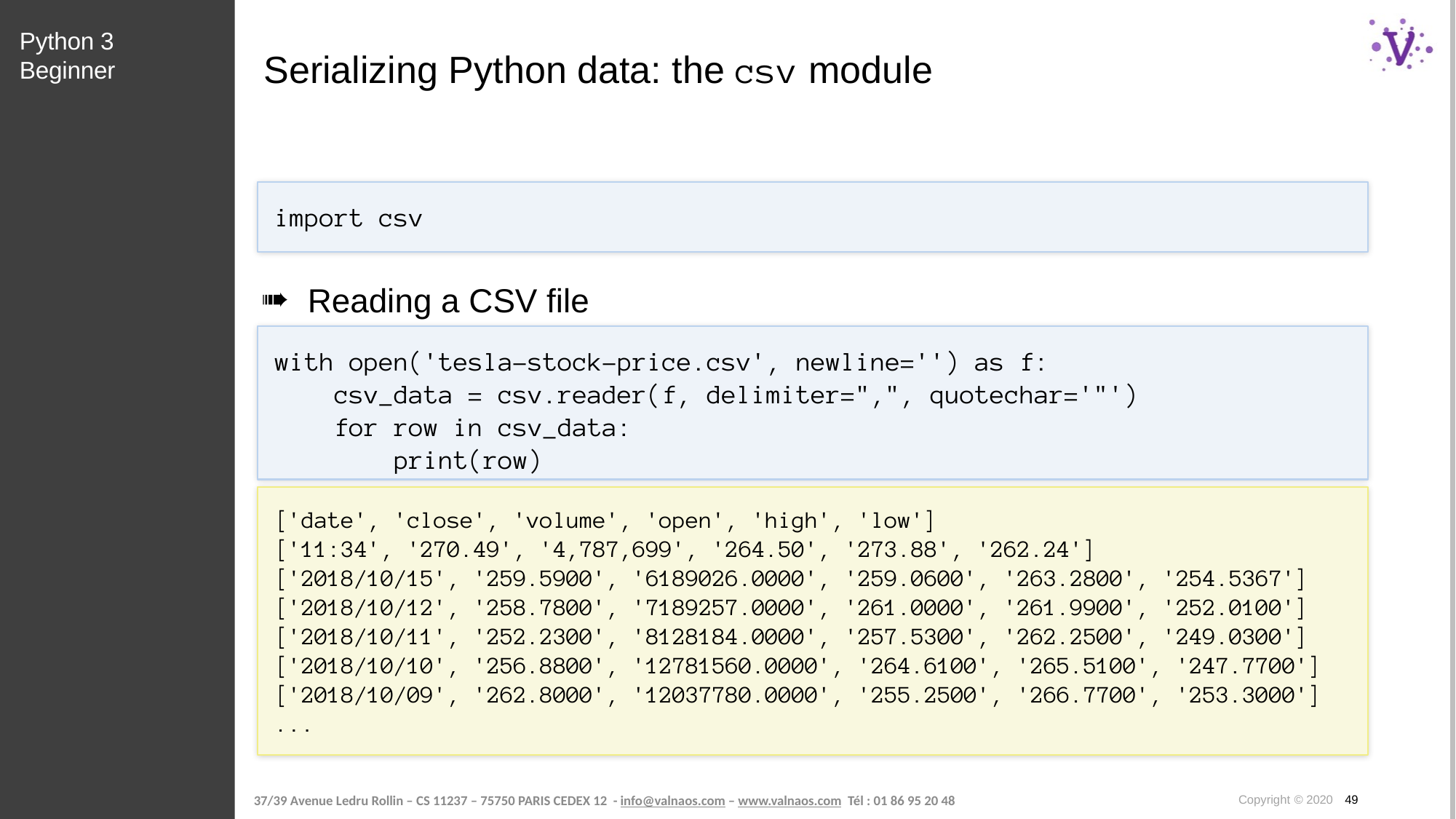

Python 3 Beginner
# Serializing Python data: the csv module
import csv
Reading a CSV file
with open('tesla-stock-price.csv', newline='') as f:
    csv_data = csv.reader(f, delimiter=",", quotechar='"')
    for row in csv_data:
        print(row)

['date', 'close', 'volume', 'open', 'high', 'low']
['11:34', '270.49', '4,787,699', '264.50', '273.88', '262.24']
['2018/10/15', '259.5900', '6189026.0000', '259.0600', '263.2800', '254.5367']
['2018/10/12', '258.7800', '7189257.0000', '261.0000', '261.9900', '252.0100']
['2018/10/11', '252.2300', '8128184.0000', '257.5300', '262.2500', '249.0300']
['2018/10/10', '256.8800', '12781560.0000', '264.6100', '265.5100', '247.7700']
['2018/10/09', '262.8000', '12037780.0000', '255.2500', '266.7700', '253.3000']
...
Copyright © 2020   49